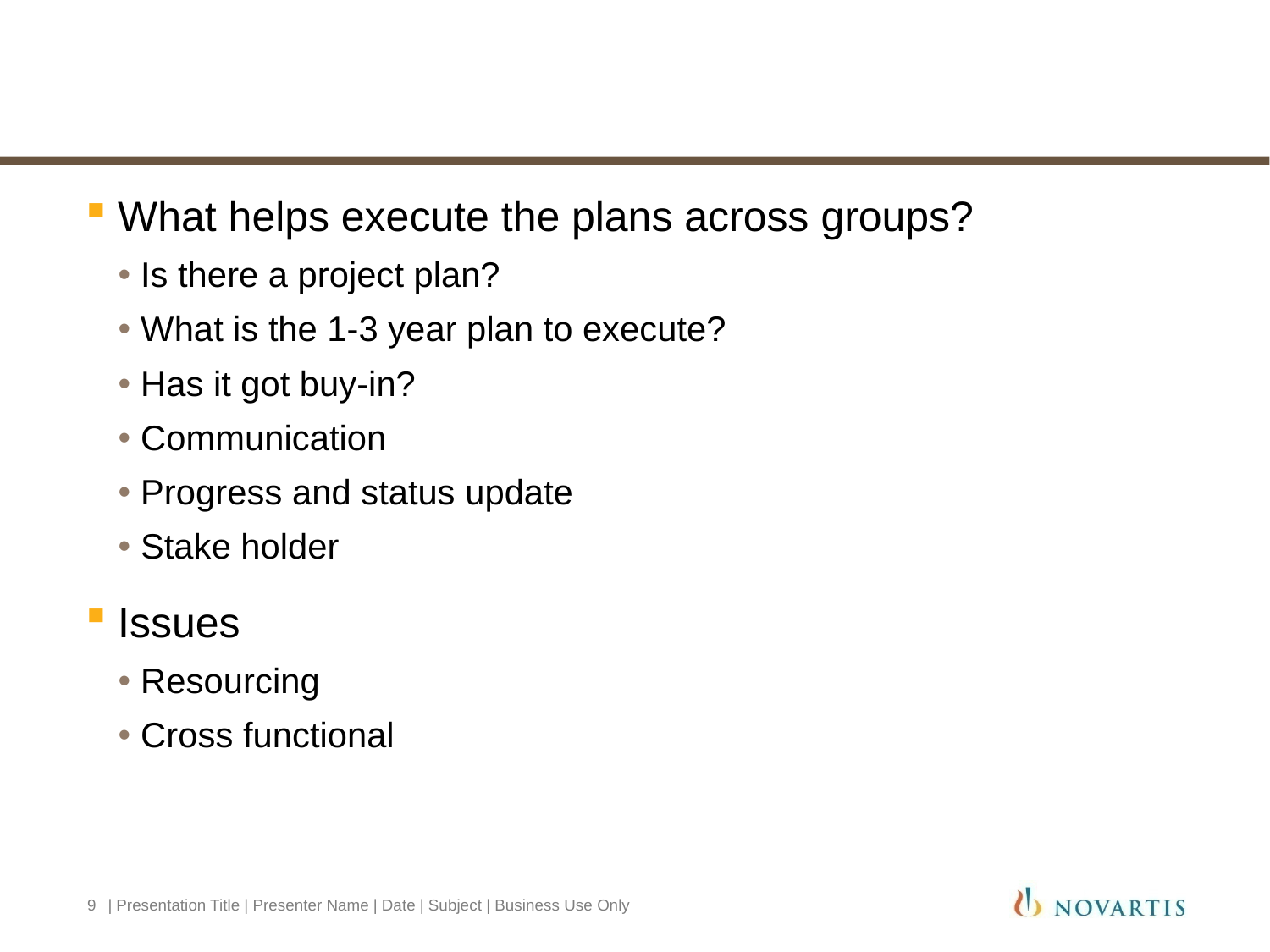

#

What helps execute the plans across groups?
Is there a project plan?
What is the 1-3 year plan to execute?
Has it got buy-in?
Communication
Progress and status update
Stake holder
Issues
Resourcing
Cross functional
9
| Presentation Title | Presenter Name | Date | Subject | Business Use Only